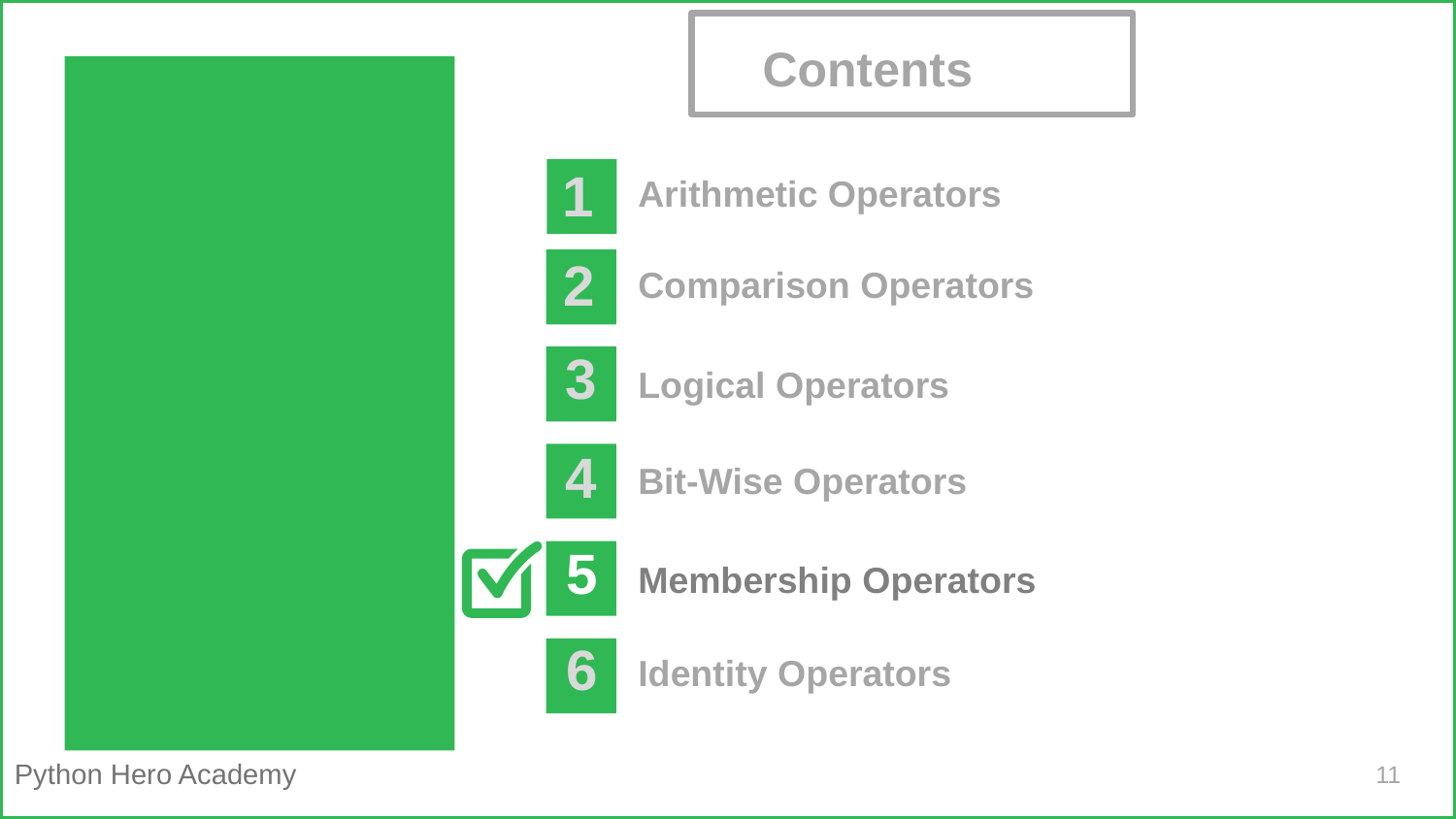

# Contents
1
Arithmetic Operators
2
Comparison Operators
3
Logical Operators
4
Bit-Wise Operators
5

Membership Operators
6
Identity Operators
11